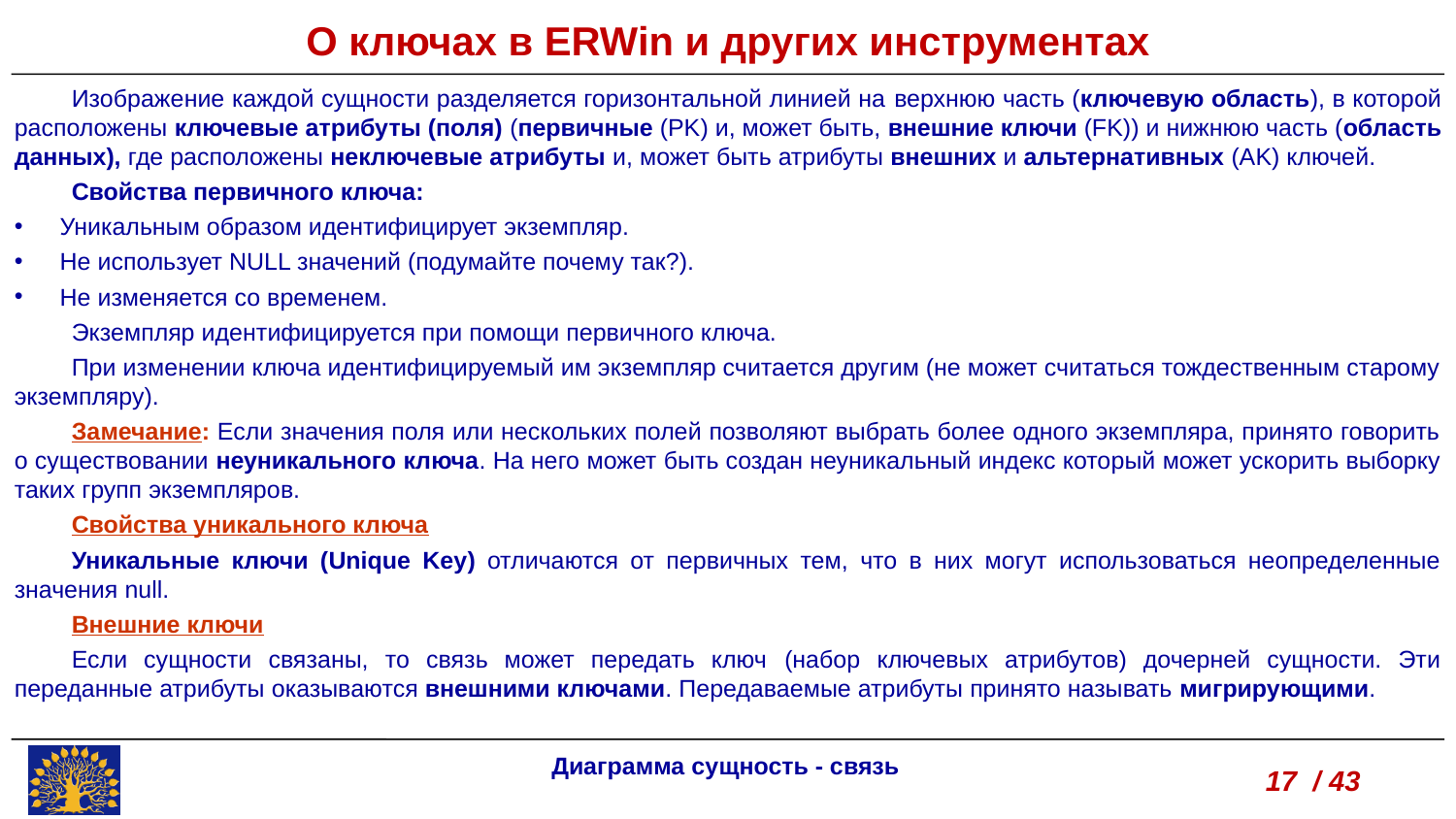

О ключах в ERWin и других инструментах

Изображение каждой сущности разделяется горизонтальной линией на верхнюю часть (ключевую область), в которой расположены ключевые атрибуты (поля) (первичные (PK) и, может быть, внешние ключи (FK)) и нижнюю часть (область данных), где расположены неключевые атрибуты и, может быть атрибуты внешних и альтернативных (AK) ключей.
Свойства первичного ключа:
Уникальным образом идентифицирует экземпляр.
Не использует NULL значений (подумайте почему так?).
Не изменяется со временем.
Экземпляр идентифицируется при помощи первичного ключа.
При изменении ключа идентифицируемый им экземпляр считается другим (не может считаться тождественным старому экземпляру).
Замечание: Если значения поля или нескольких полей позволяют выбрать более одного экземпляра, принято говорить о существовании неуникального ключа. На него может быть создан неуникальный индекс который может ускорить выборку таких групп экземпляров.
Свойства уникального ключа
Уникальные ключи (Unique Key) отличаются от первичных тем, что в них могут использоваться неопределенные значения null.
Внешние ключи
Если сущности связаны, то связь может передать ключ (набор ключевых атрибутов) дочерней сущности. Эти переданные атрибуты оказываются внешними ключами. Передаваемые атрибуты принято называть мигрирующими.